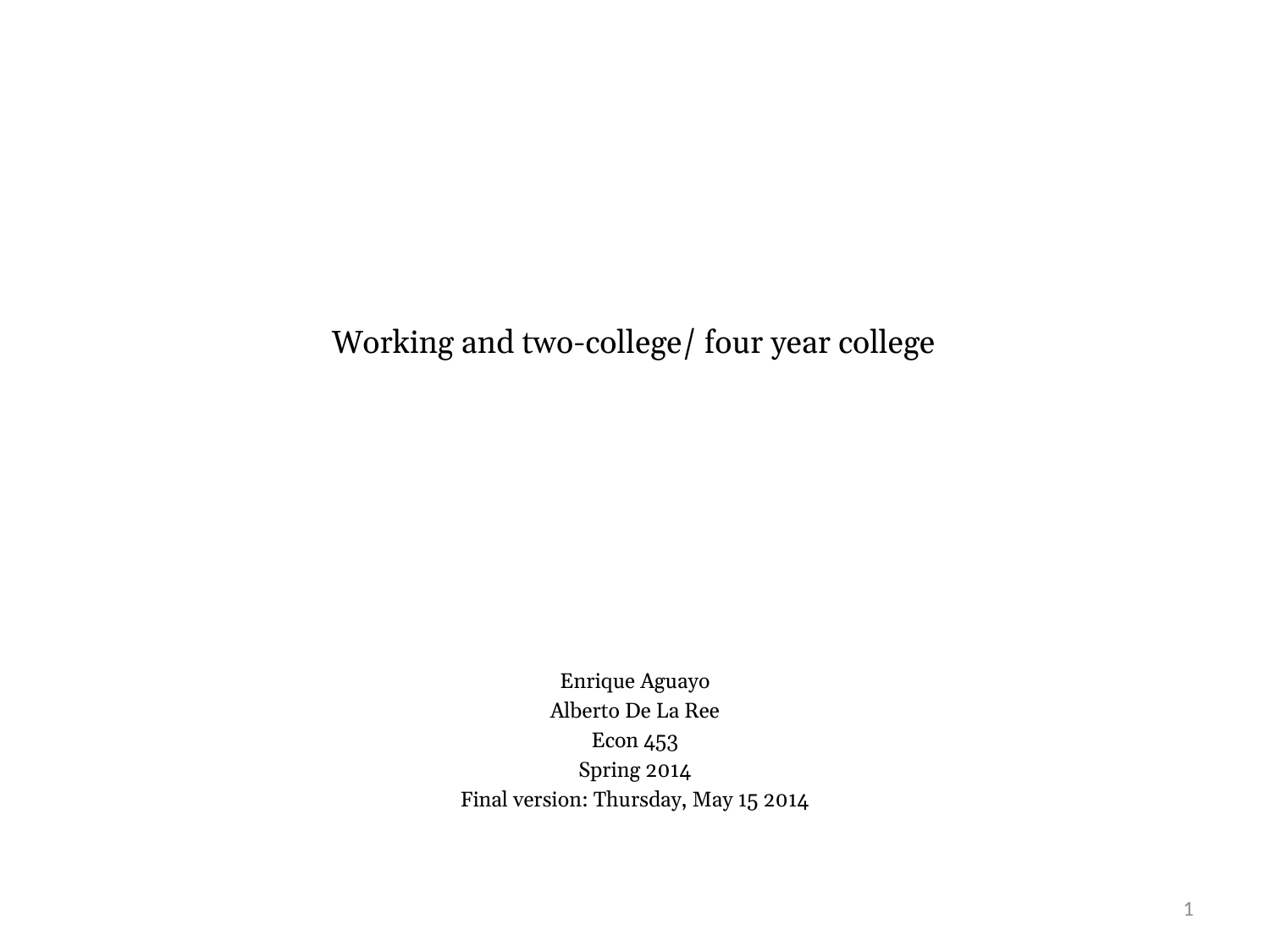

# Working and two-college/ four year college

Enrique Aguayo
Alberto De La Ree
Econ 453
Spring 2014
Final version: Thursday, May 15 2014
1